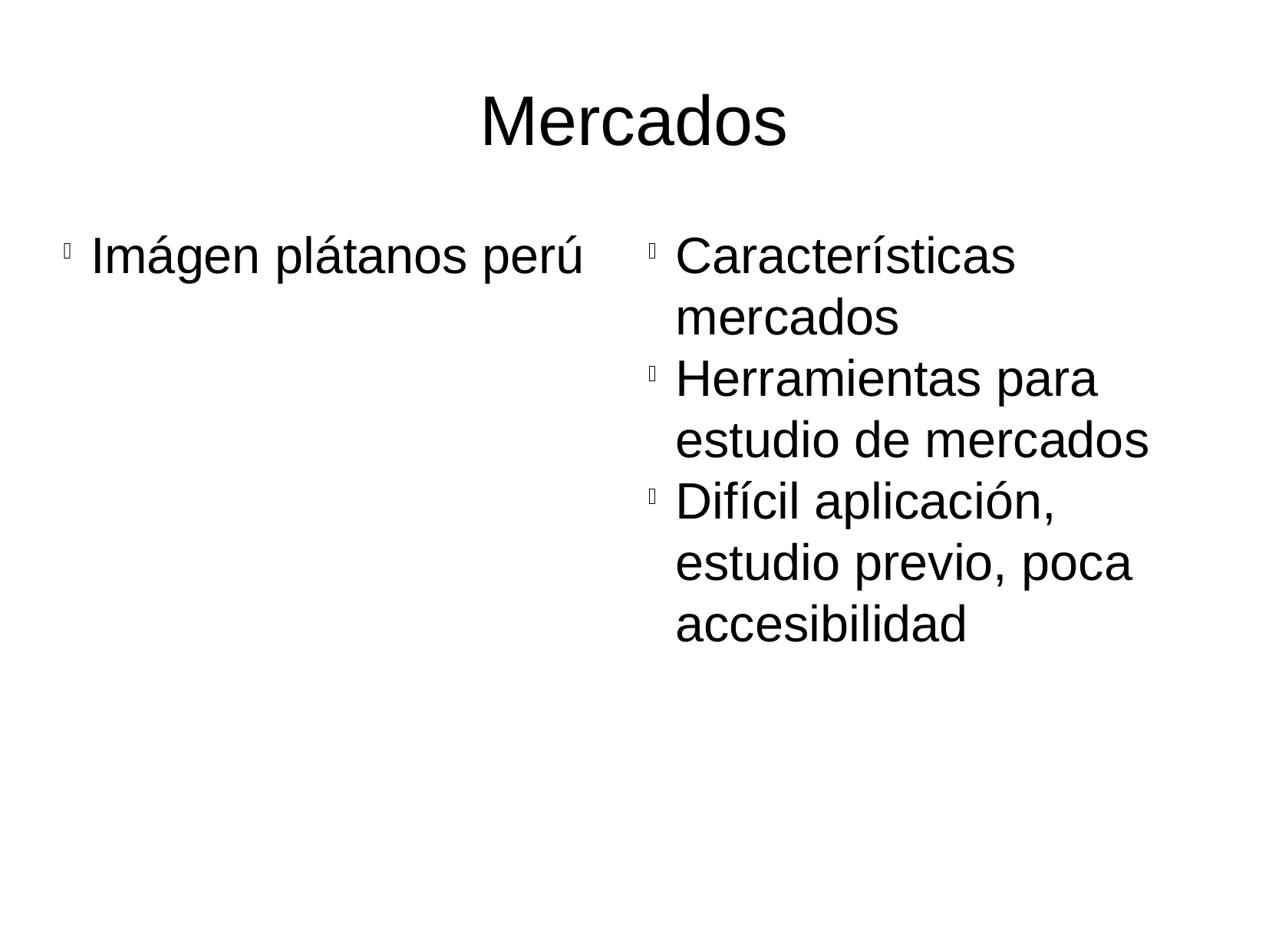

Mercados
Imágen plátanos perú
Características mercados
Herramientas para estudio de mercados
Difícil aplicación, estudio previo, poca accesibilidad